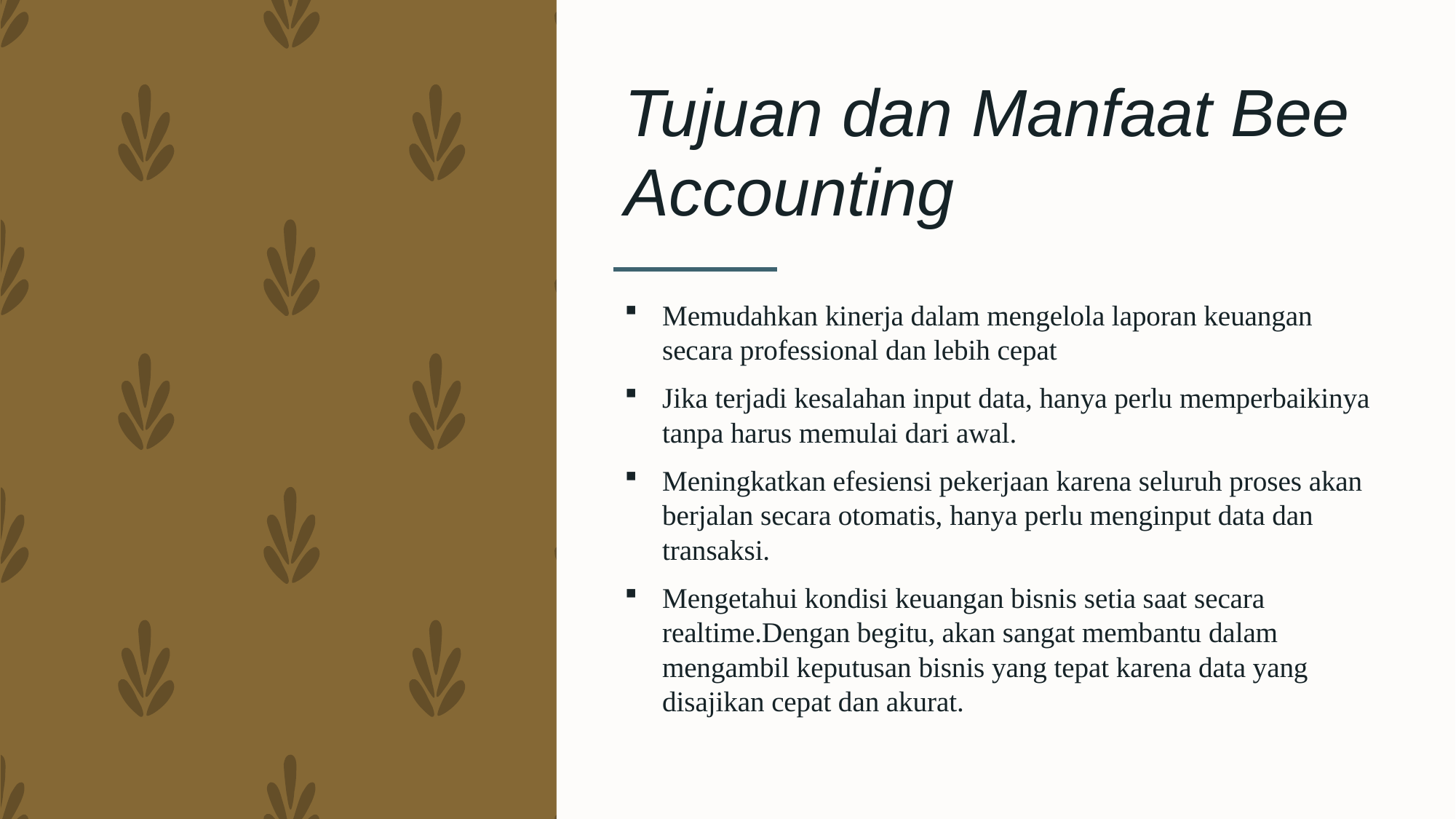

# Tujuan dan Manfaat Bee Accounting
Memudahkan kinerja dalam mengelola laporan keuangan secara professional dan lebih cepat
Jika terjadi kesalahan input data, hanya perlu memperbaikinya tanpa harus memulai dari awal.
Meningkatkan efesiensi pekerjaan karena seluruh proses akan berjalan secara otomatis, hanya perlu menginput data dan transaksi.
Mengetahui kondisi keuangan bisnis setia saat secara realtime.Dengan begitu, akan sangat membantu dalam mengambil keputusan bisnis yang tepat karena data yang disajikan cepat dan akurat.